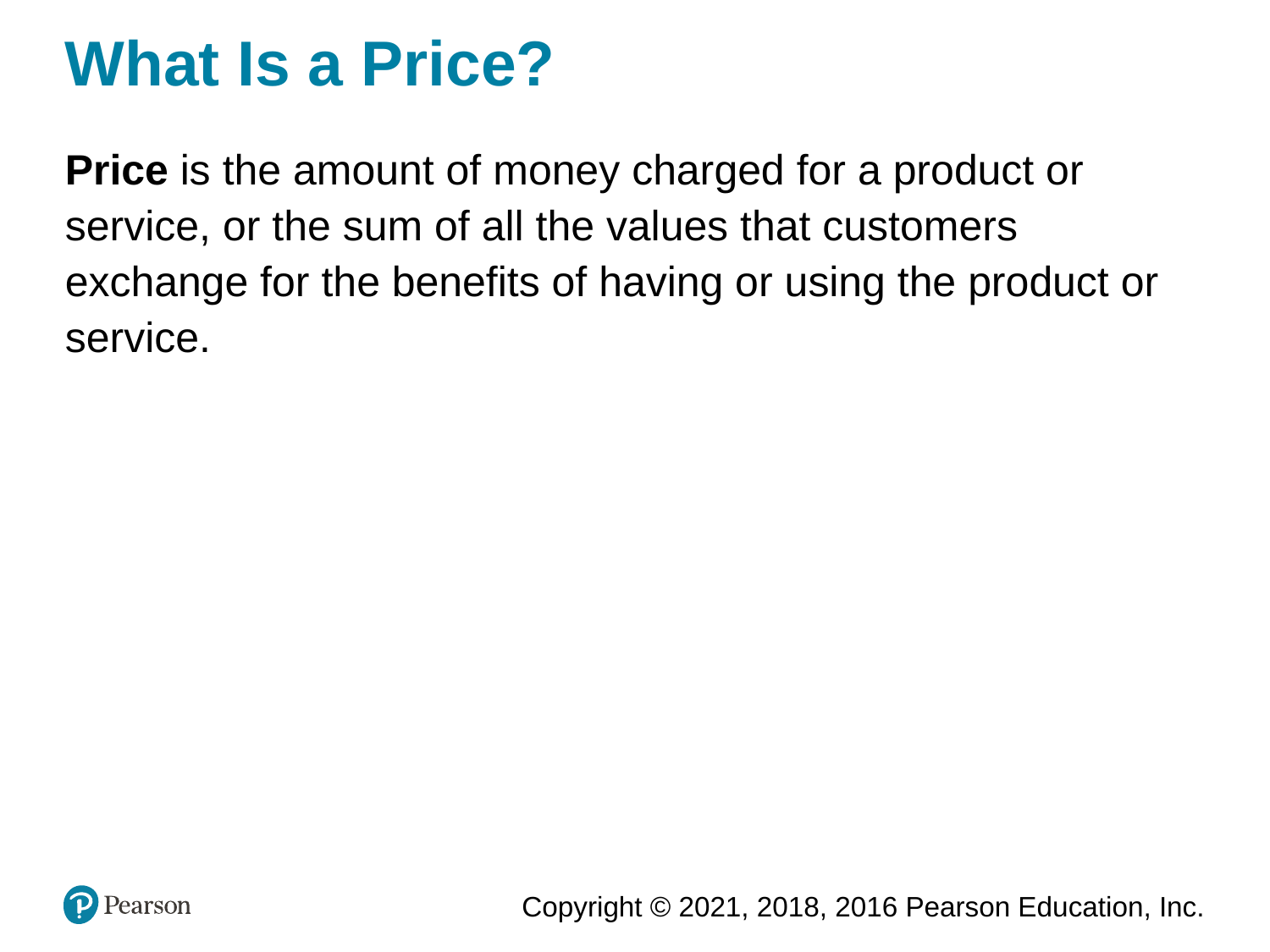

# What Is a Price?
Price is the amount of money charged for a product or service, or the sum of all the values that customers exchange for the benefits of having or using the product or service.